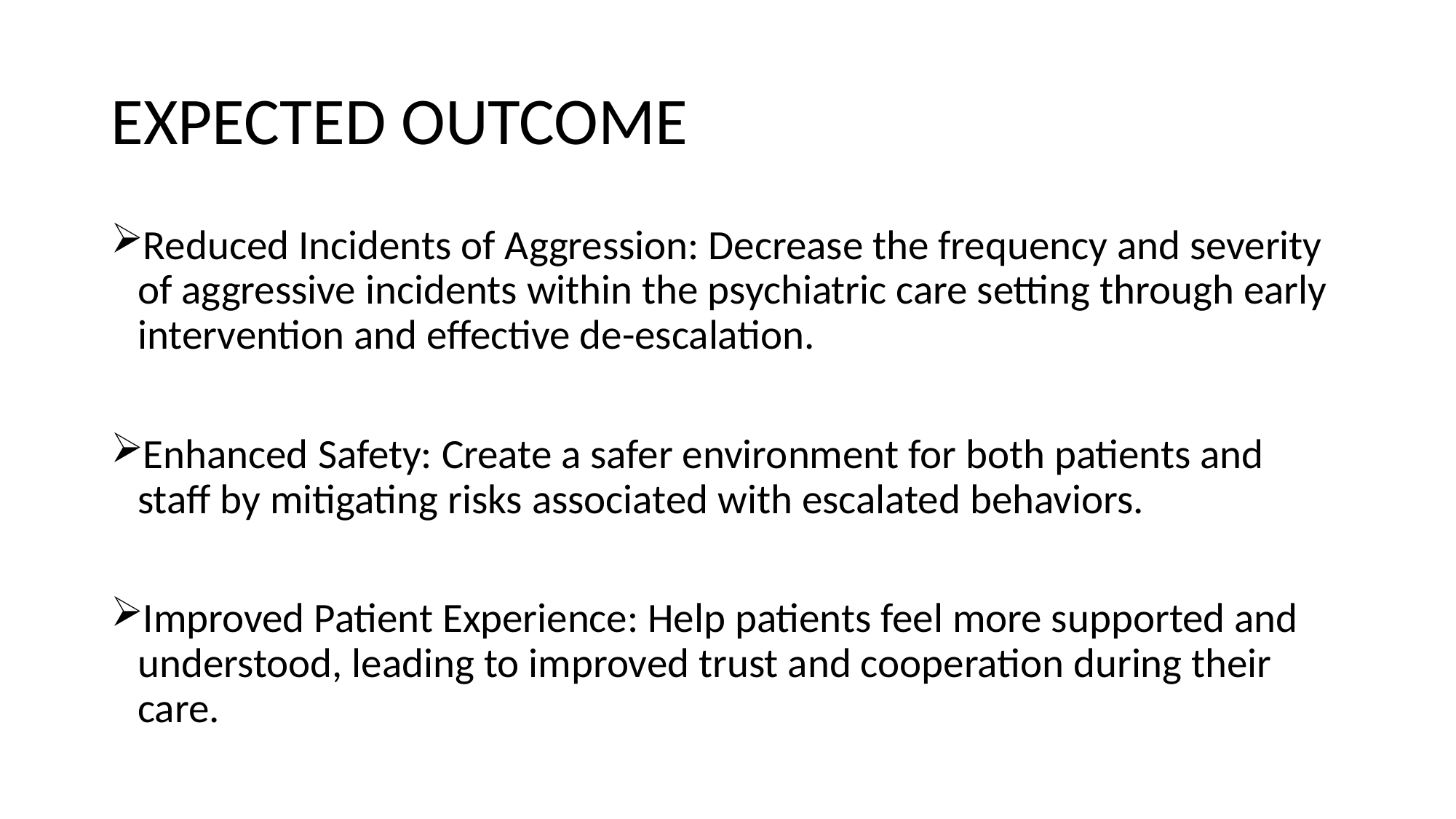

# EXPECTED OUTCOME
Reduced Incidents of Aggression: Decrease the frequency and severity of aggressive incidents within the psychiatric care setting through early intervention and effective de-escalation.

Enhanced Safety: Create a safer environment for both patients and staff by mitigating risks associated with escalated behaviors.

Improved Patient Experience: Help patients feel more supported and understood, leading to improved trust and cooperation during their care.